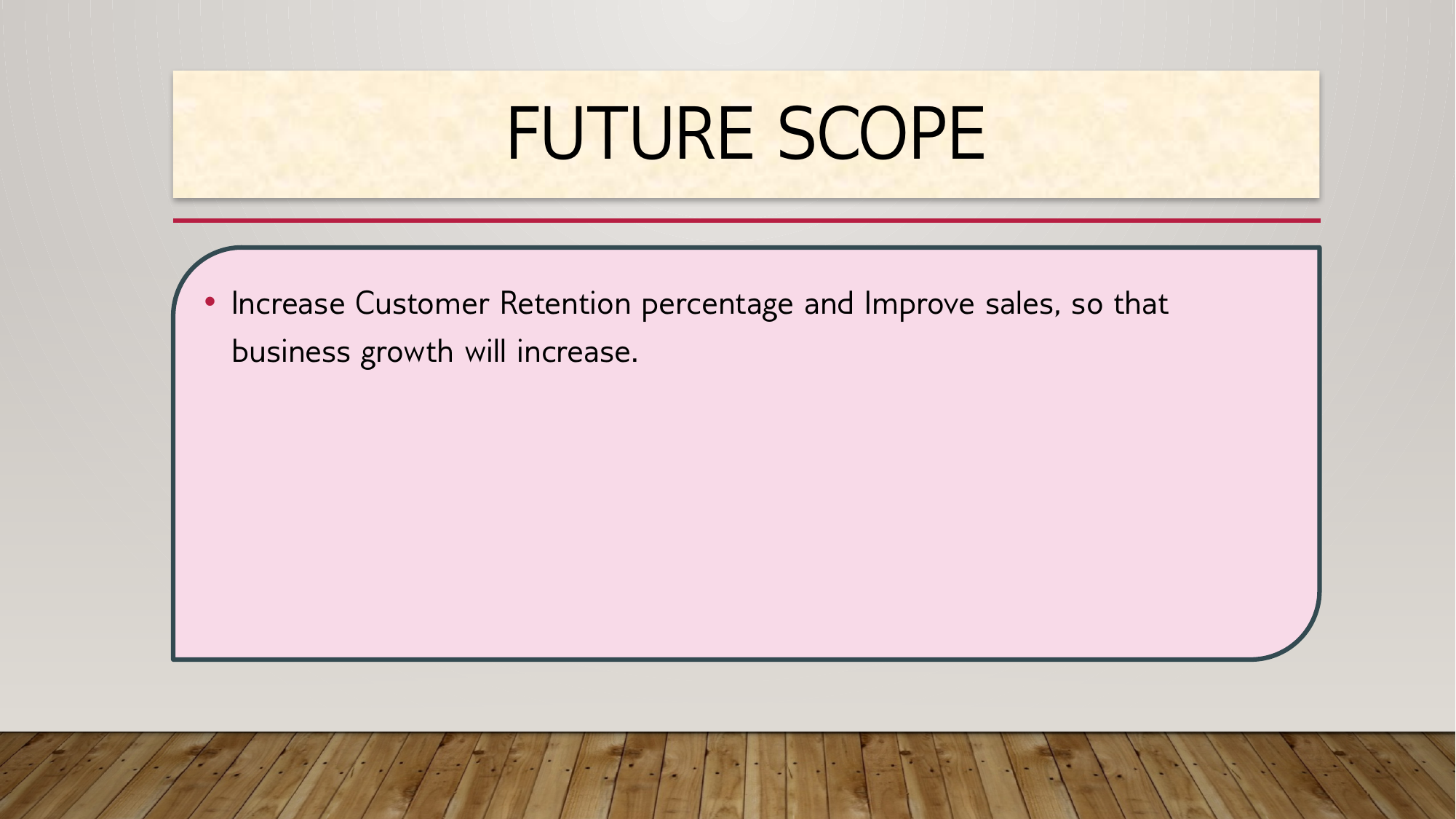

# FUTURE SCOPE
Increase Customer Retention percentage and Improve sales, so that business growth will increase.